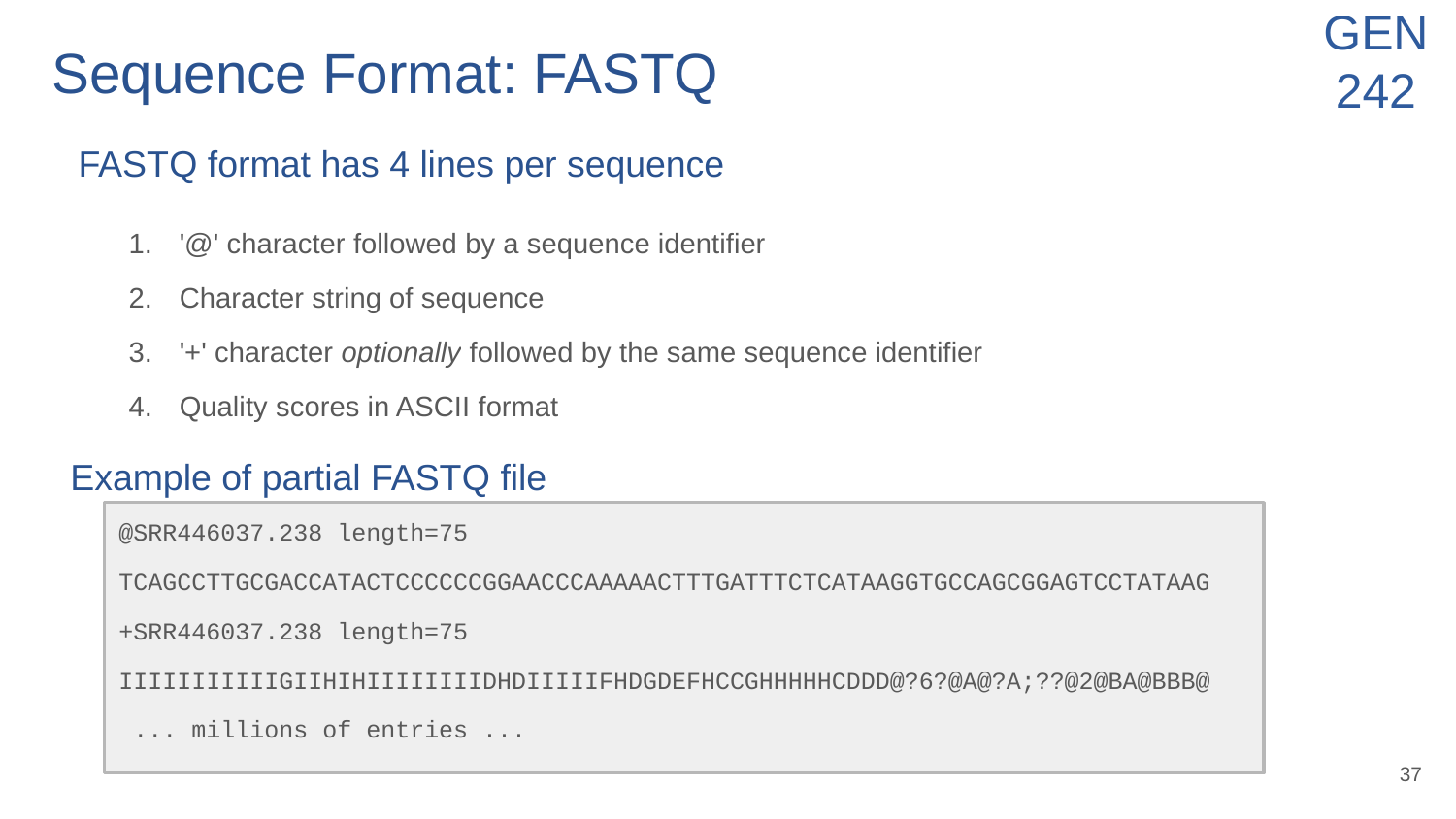

# Sequence Format: FASTQ
 FASTQ format has 4 lines per sequence
'@' character followed by a sequence identifier
Character string of sequence
'+' character optionally followed by the same sequence identifier
Quality scores in ASCII format
Example of partial FASTQ file
@SRR446037.238 length=75
TCAGCCTTGCGACCATACTCCCCCCGGAACCCAAAAACTTTGATTTCTCATAAGGTGCCAGCGGAGTCCTATAAG
+SRR446037.238 length=75
IIIIIIIIIIIGIIHIHIIIIIIIIDHDIIIIIFHDGDEFHCCGHHHHHCDDD@?6?@A@?A;??@2@BA@BBB@
 ... millions of entries ...

37